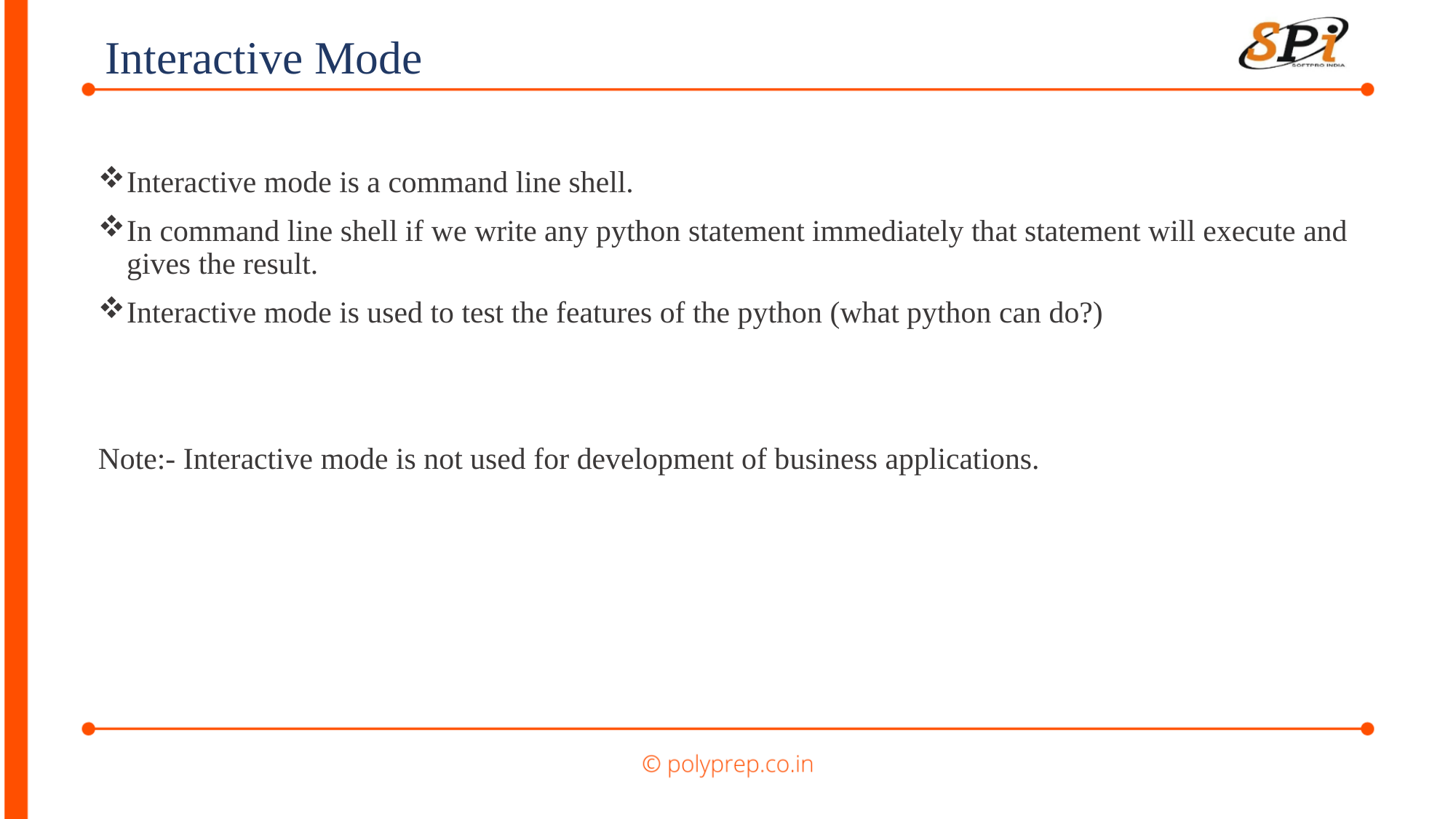

Interactive Mode
Interactive mode is a command line shell.
In command line shell if we write any python statement immediately that statement will execute and gives the result.
Interactive mode is used to test the features of the python (what python can do?)

Note:- Interactive mode is not used for development of business applications.